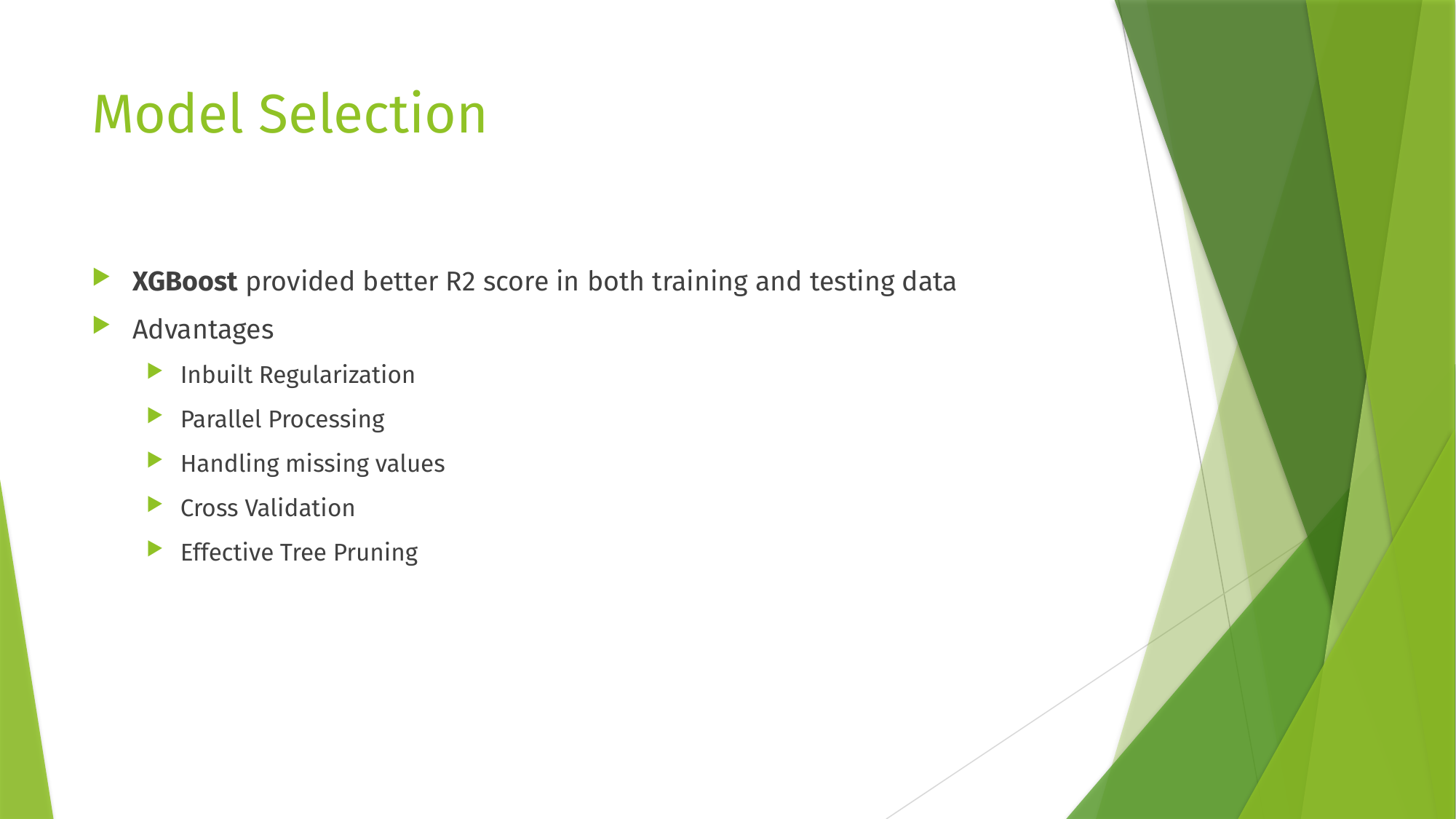

# Model Selection
XGBoost provided better R2 score in both training and testing data
Advantages
Inbuilt Regularization
Parallel Processing
Handling missing values
Cross Validation
Effective Tree Pruning